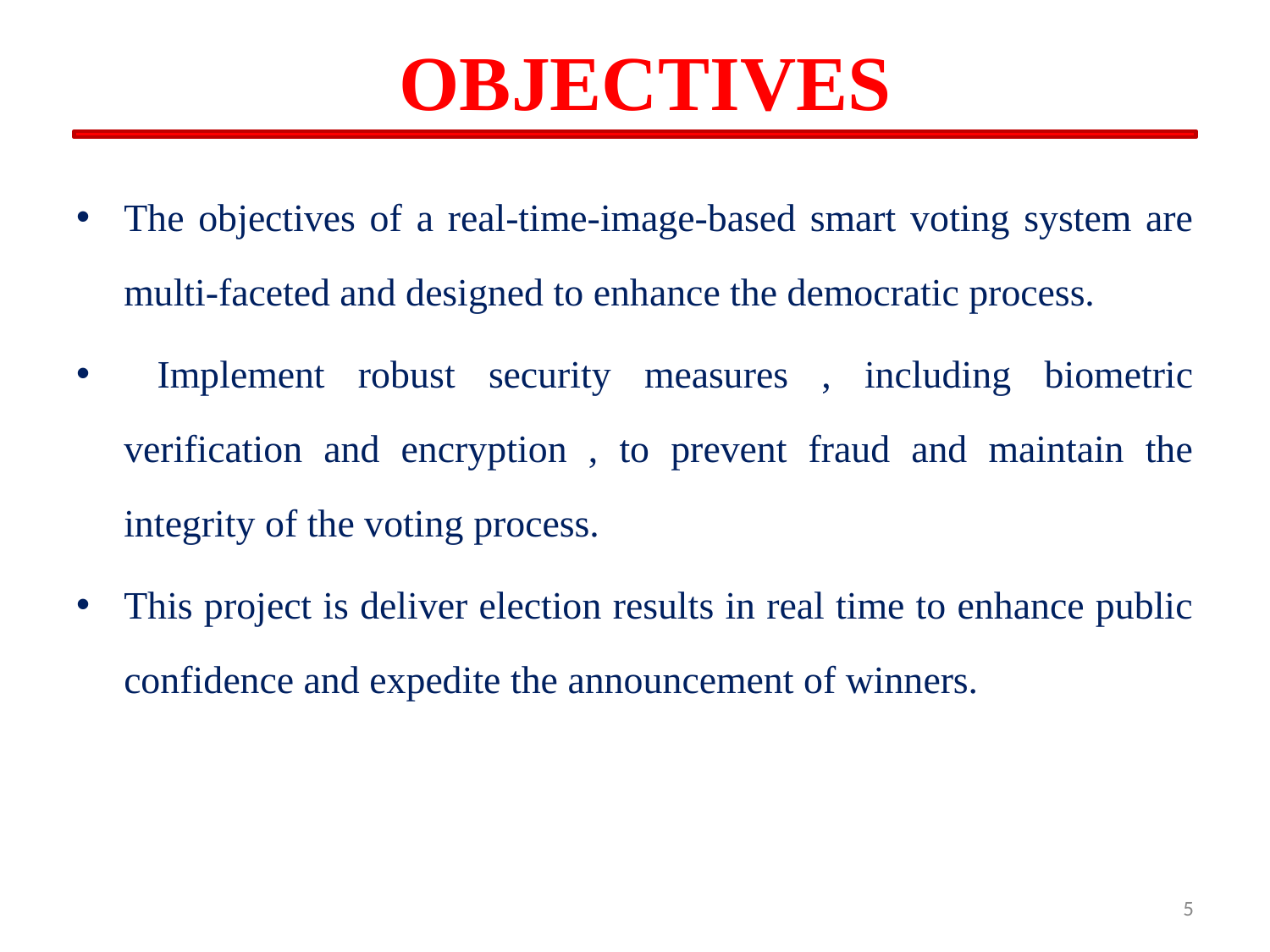

# OBJECTIVES

The objectives of a real-time-image-based smart voting system are multi-faceted and designed to enhance the democratic process.
 Implement robust security measures , including biometric verification and encryption , to prevent fraud and maintain the integrity of the voting process.
This project is deliver election results in real time to enhance public confidence and expedite the announcement of winners.
5